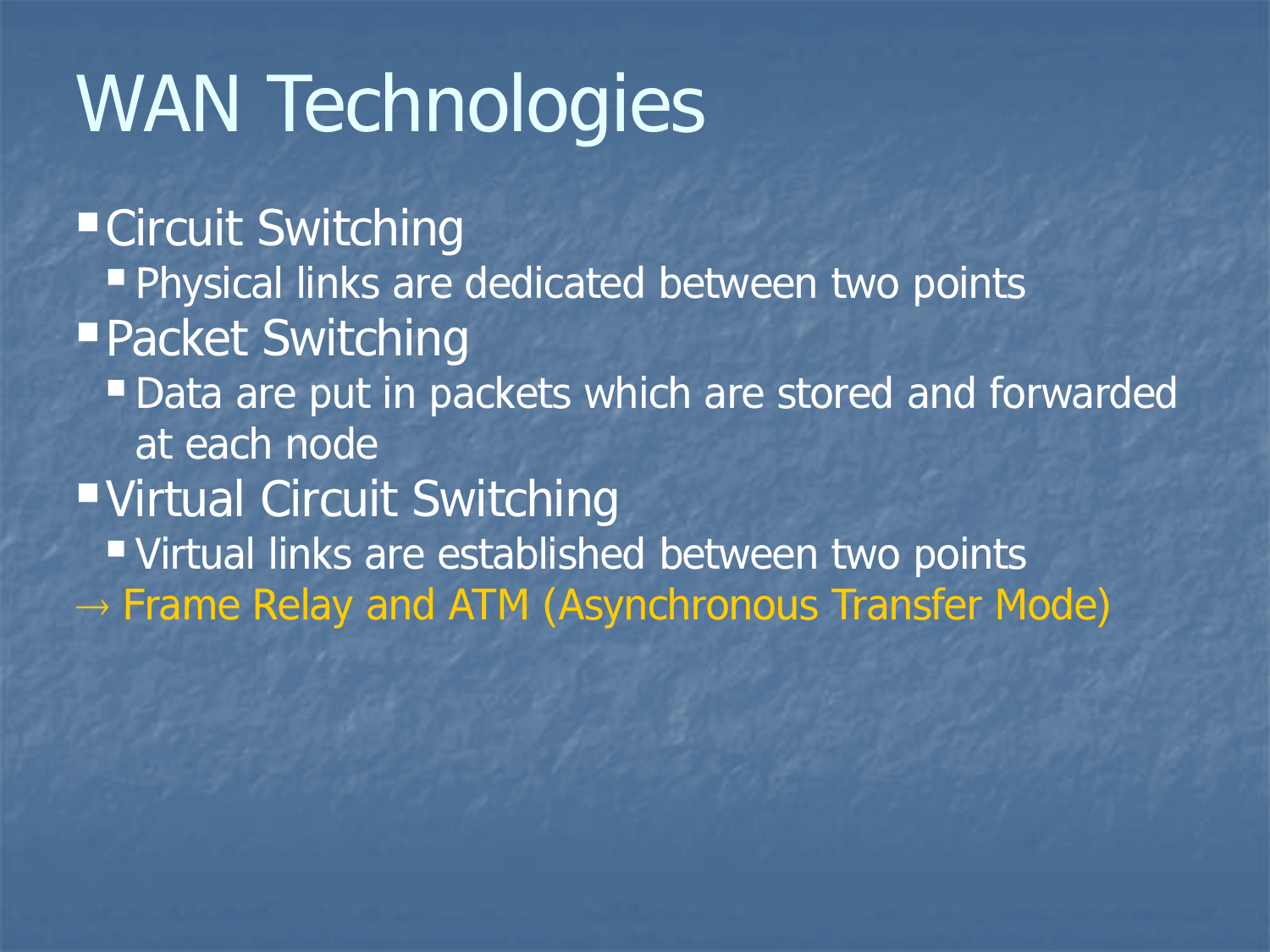

WAN Technologies
Circuit Switching
Physical links are dedicated between two points
Packet Switching
Data are put in packets which are stored and forwarded at each node
Virtual Circuit Switching
Virtual links are established between two points
→ Frame Relay and ATM (Asynchronous Transfer Mode)